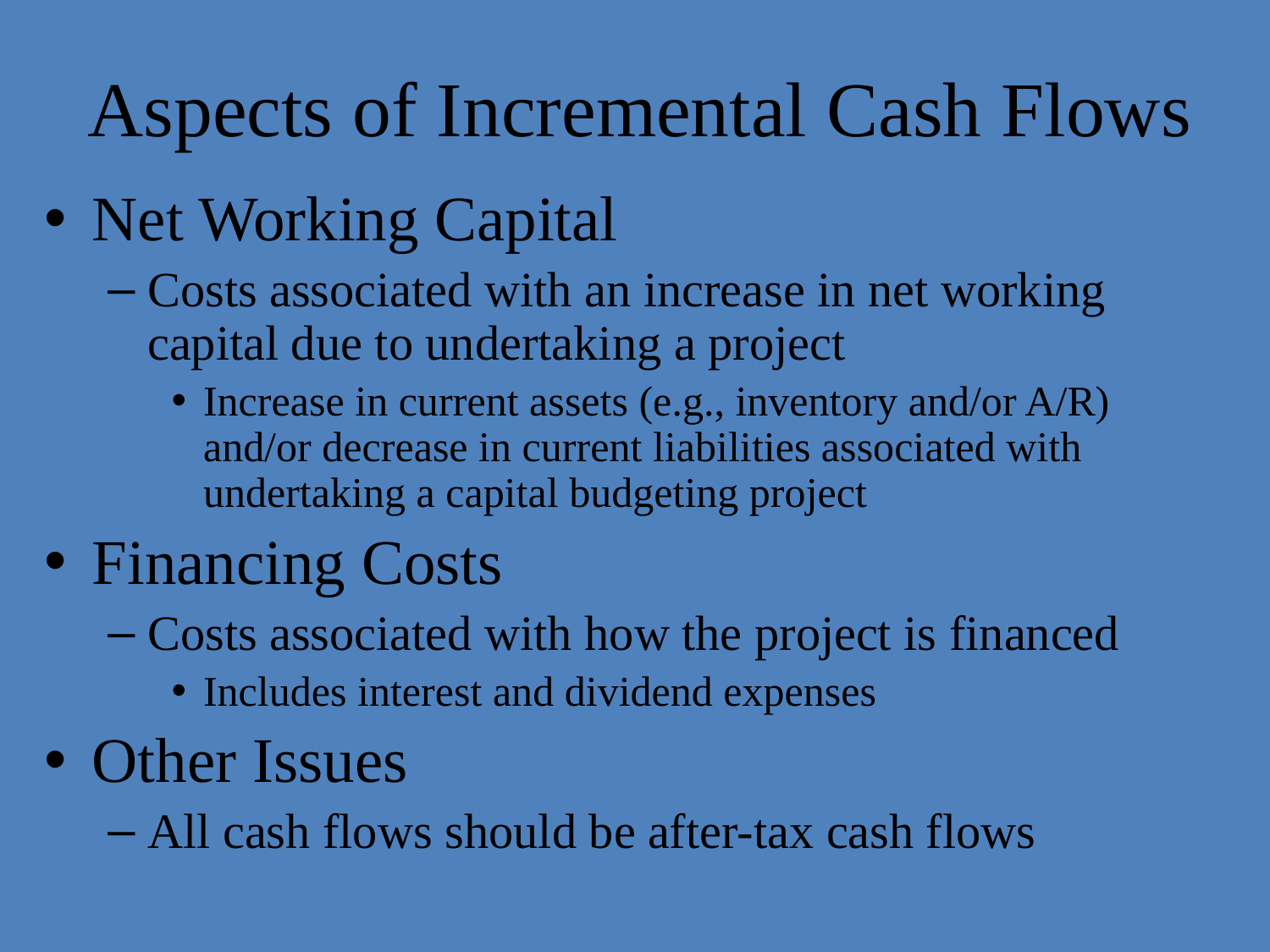

# Aspects of Incremental Cash Flows
Net Working Capital
Costs associated with an increase in net working capital due to undertaking a project
Increase in current assets (e.g., inventory and/or A/R) and/or decrease in current liabilities associated with undertaking a capital budgeting project
Financing Costs
Costs associated with how the project is financed
Includes interest and dividend expenses
Other Issues
All cash flows should be after-tax cash flows